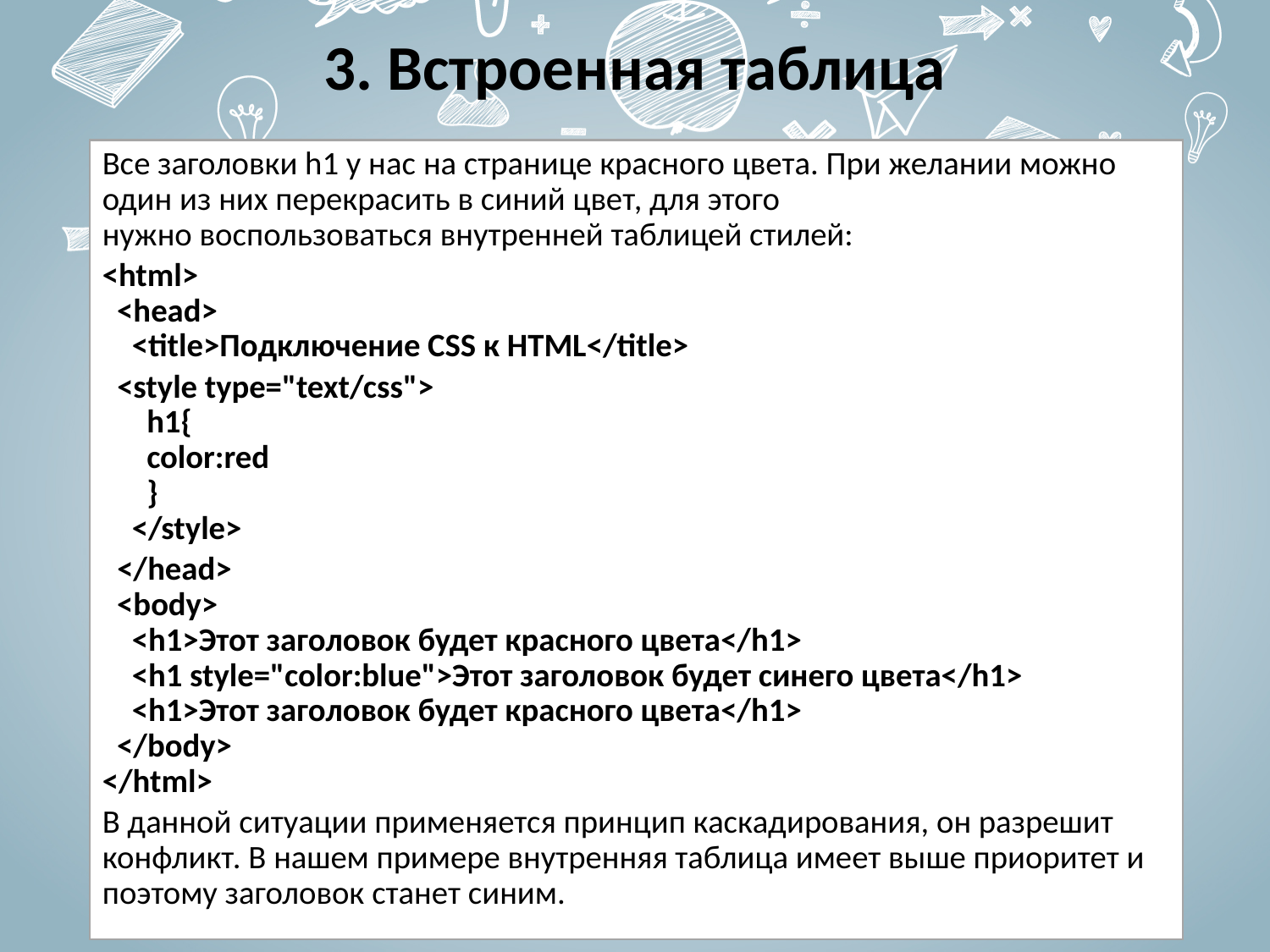

# 3. Встроенная таблица
Все заголовки h1 у нас на странице красного цвета. При желании можно один из них перекрасить в синий цвет, для этого нужно воспользоваться внутренней таблицей стилей:
<html>
  <head>
    <title>Подключение CSS к HTML</title>
  <style type="text/css">
      h1{
      color:red
      }
    </style>
  </head>
  <body>
    <h1>Этот заголовок будет красного цвета</h1>
    <h1 style="color:blue">Этот заголовок будет синего цвета</h1>
    <h1>Этот заголовок будет красного цвета</h1>
  </body>
</html>
В данной ситуации применяется принцип каскадирования, он разрешит конфликт. В нашем примере внутренняя таблица имеет выше приоритет и поэтому заголовок станет синим.